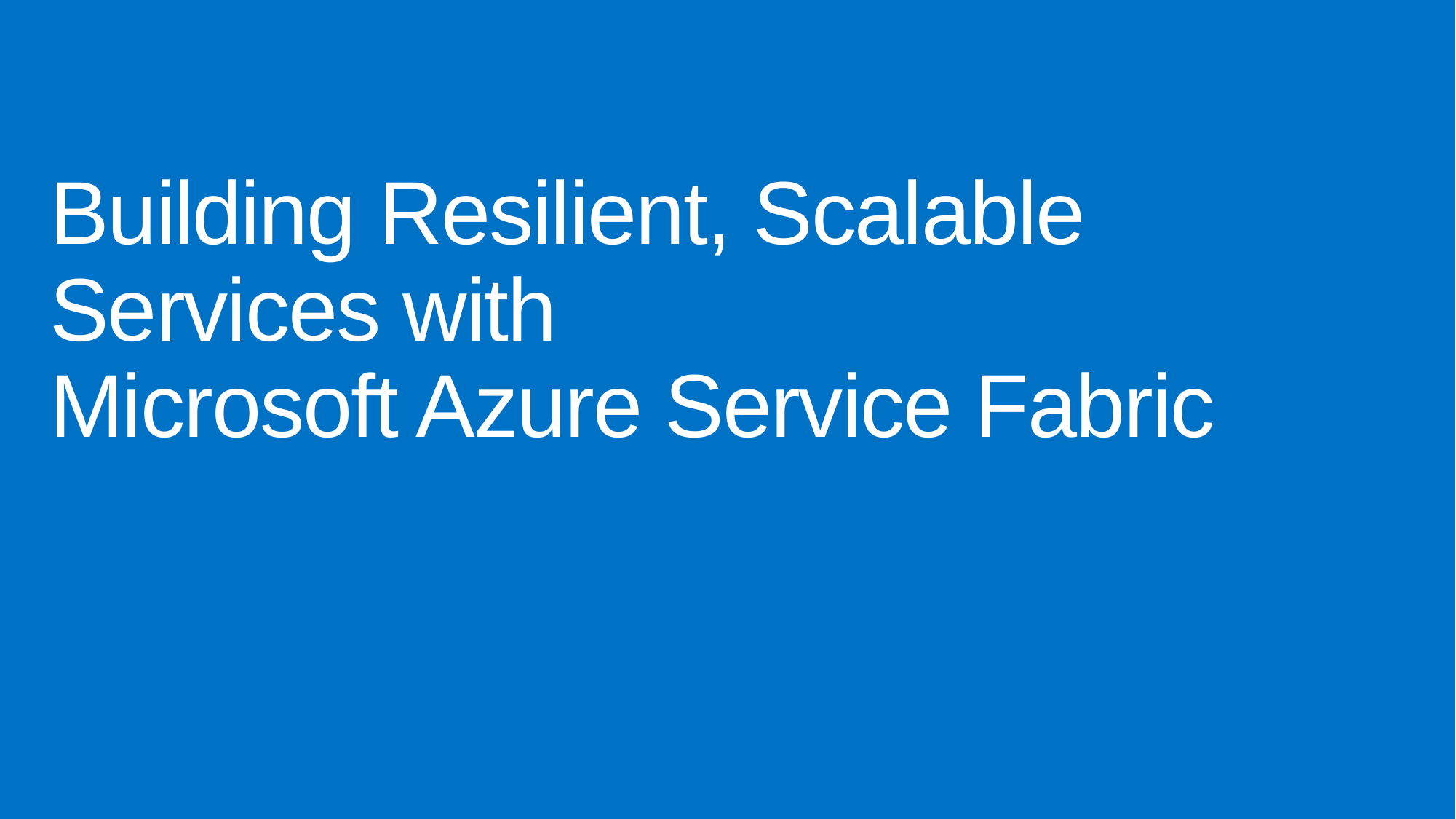

# Building Resilient, Scalable Services with Microsoft Azure Service Fabric